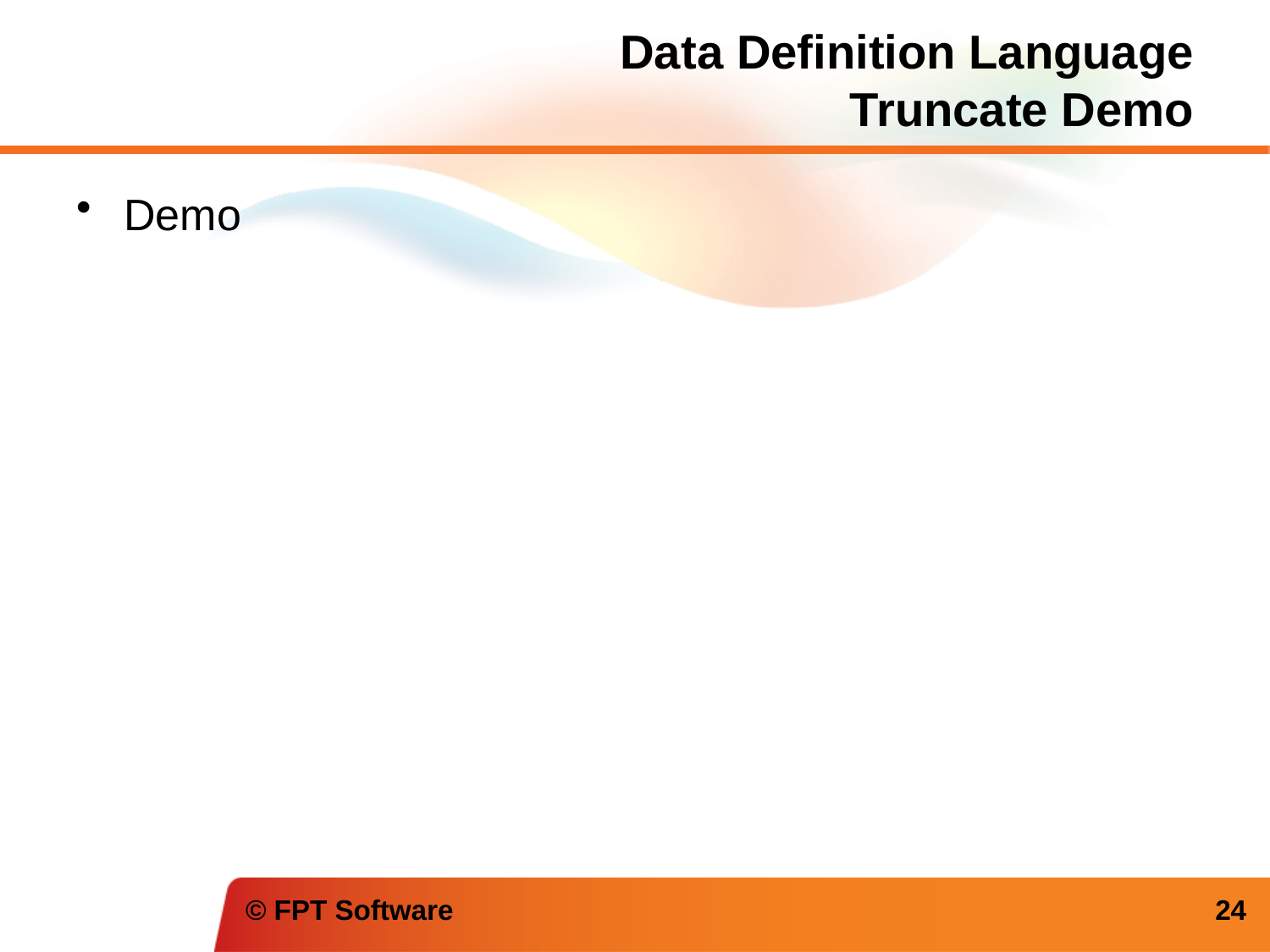

# Data Definition Language Truncate Demo
Demo